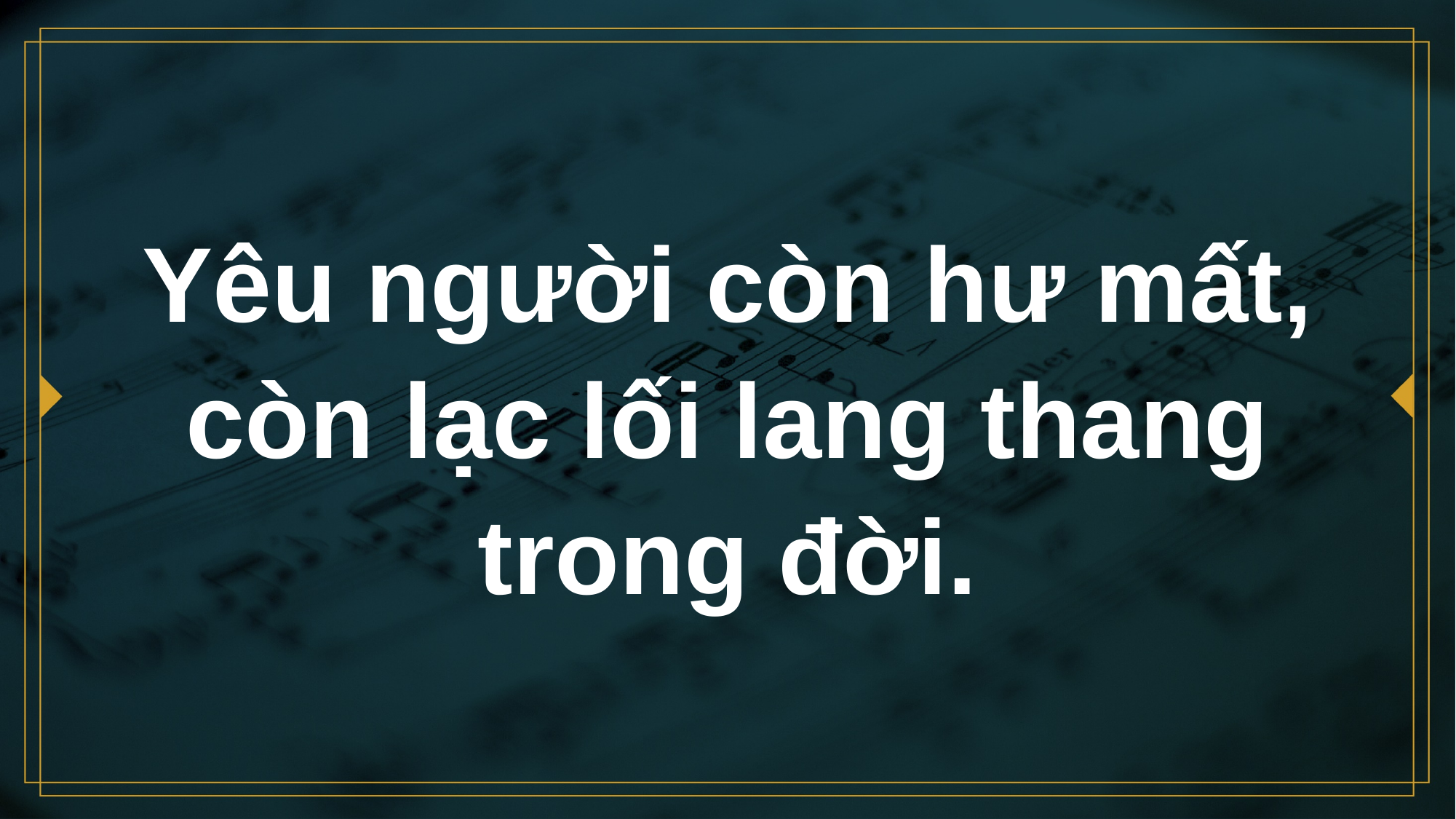

# Yêu người còn hư mất, còn lạc lối lang thang trong đời.